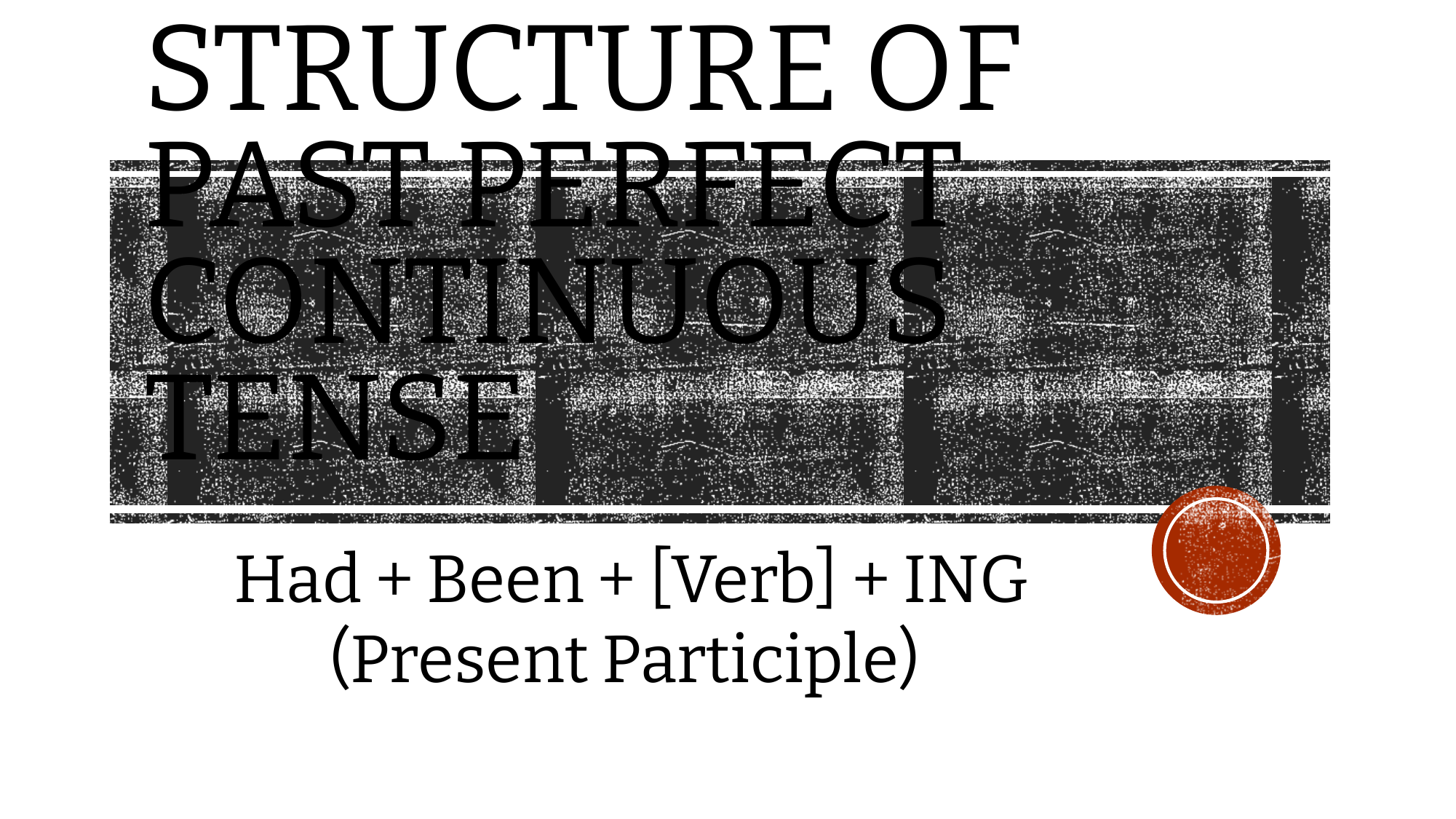

# Structure of past perfect continuous tense
Had + Been + [Verb] + ING (Present Participle)